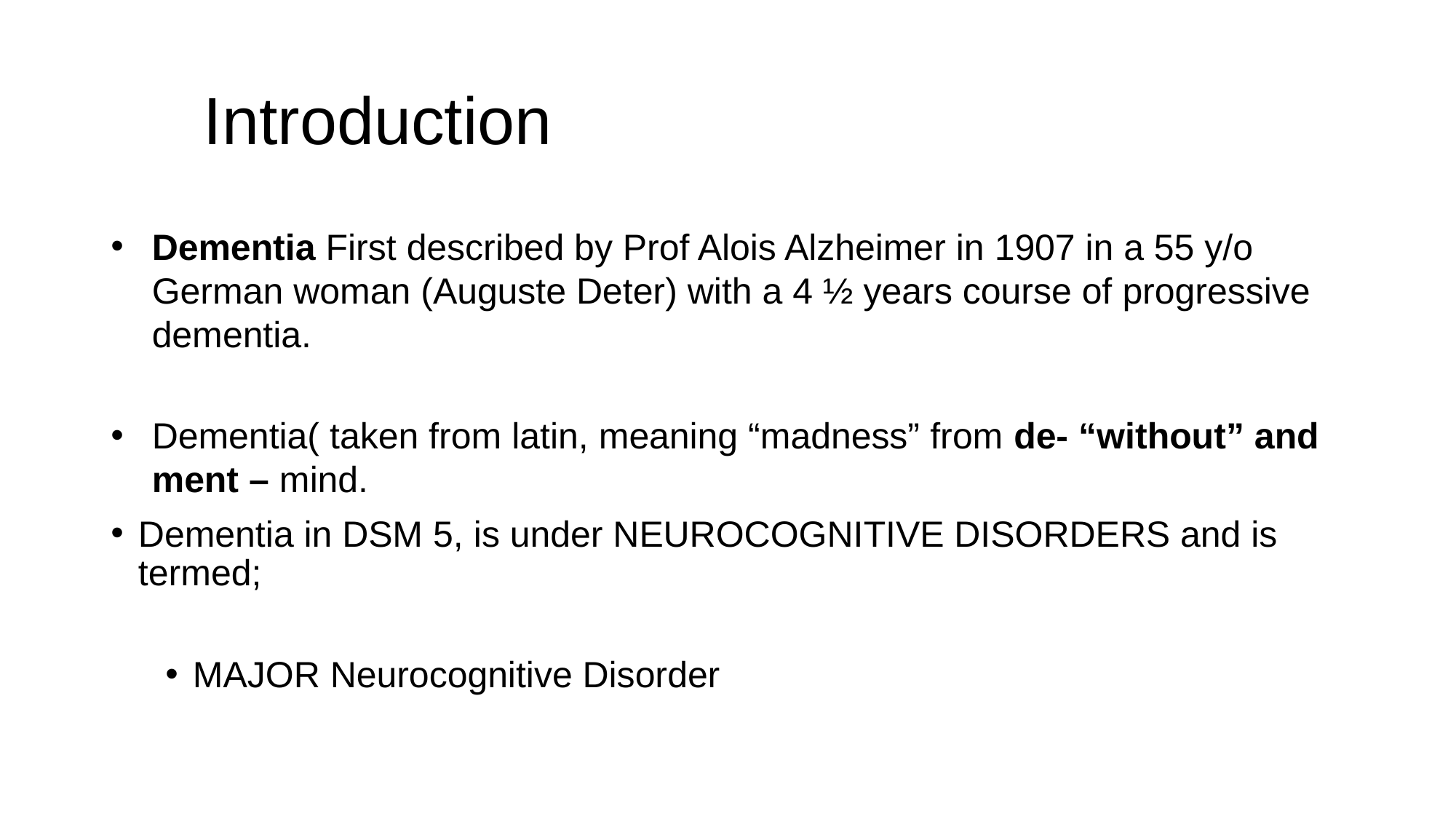

# Introduction
Dementia First described by Prof Alois Alzheimer in 1907 in a 55 y/o German woman (Auguste Deter) with a 4 ½ years course of progressive dementia.

Dementia( taken from latin, meaning “madness” from de- “without” and  ment – mind.
Dementia in DSM 5, is under NEUROCOGNITIVE DISORDERS and is termed;

MAJOR Neurocognitive Disorder